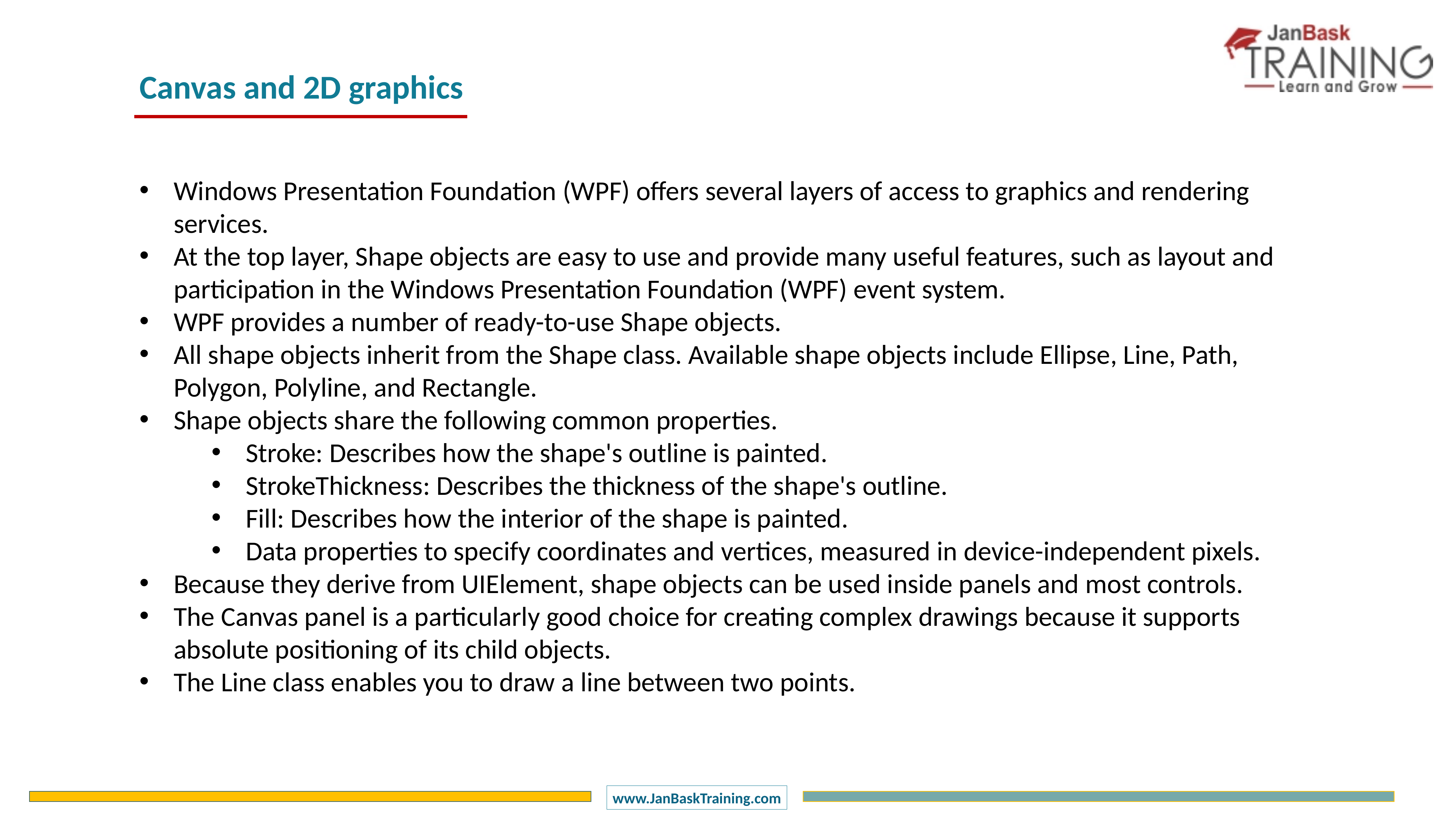

Canvas and 2D graphics
Windows Presentation Foundation (WPF) offers several layers of access to graphics and rendering services.
At the top layer, Shape objects are easy to use and provide many useful features, such as layout and participation in the Windows Presentation Foundation (WPF) event system.
WPF provides a number of ready-to-use Shape objects.
All shape objects inherit from the Shape class. Available shape objects include Ellipse, Line, Path, Polygon, Polyline, and Rectangle.
Shape objects share the following common properties.
Stroke: Describes how the shape's outline is painted.
StrokeThickness: Describes the thickness of the shape's outline.
Fill: Describes how the interior of the shape is painted.
Data properties to specify coordinates and vertices, measured in device-independent pixels.
Because they derive from UIElement, shape objects can be used inside panels and most controls.
The Canvas panel is a particularly good choice for creating complex drawings because it supports absolute positioning of its child objects.
The Line class enables you to draw a line between two points.